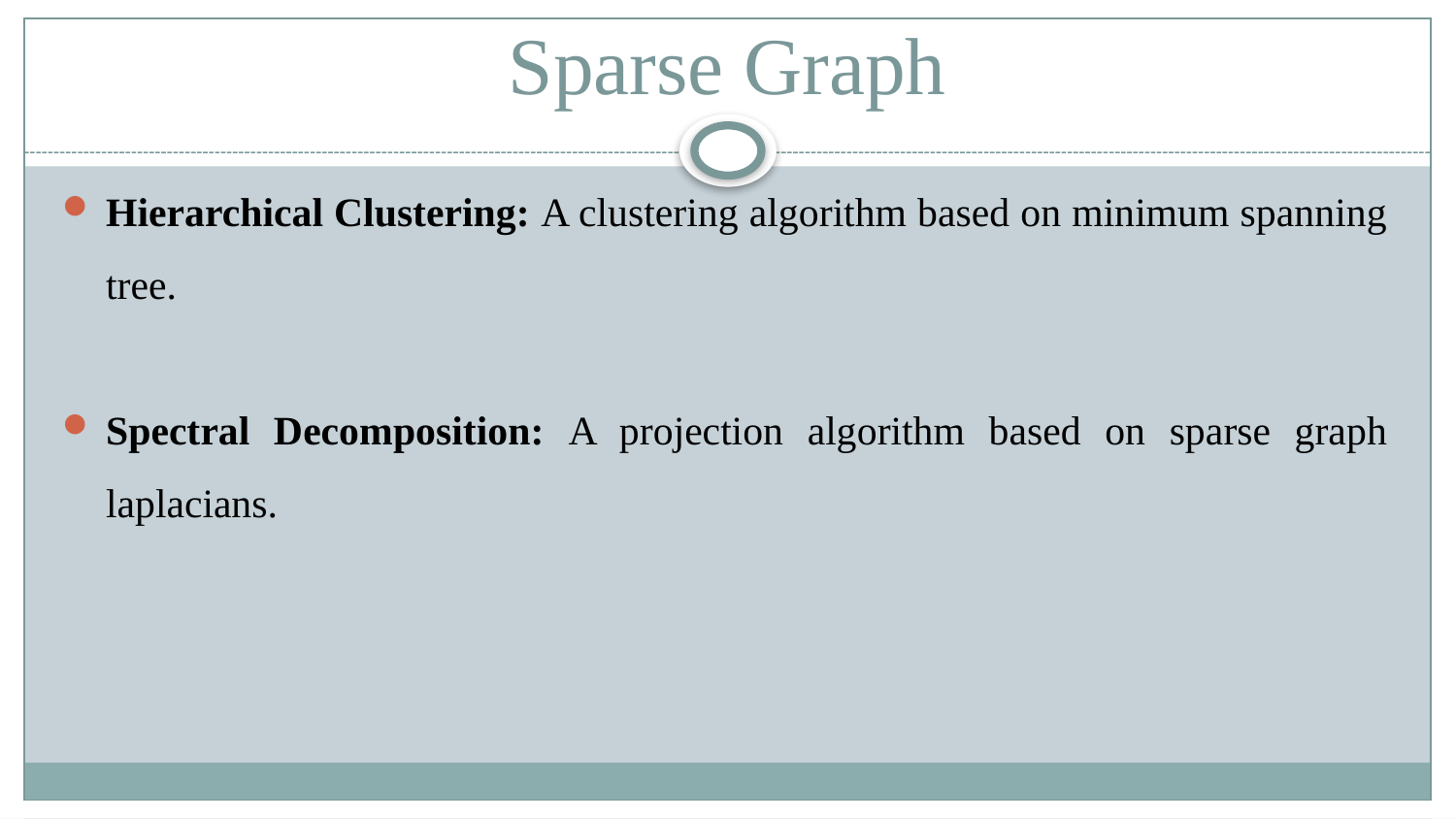

# Sparse Graph
Hierarchical Clustering: A clustering algorithm based on minimum spanning tree.

Spectral Decomposition: A projection algorithm based on sparse graph laplacians.